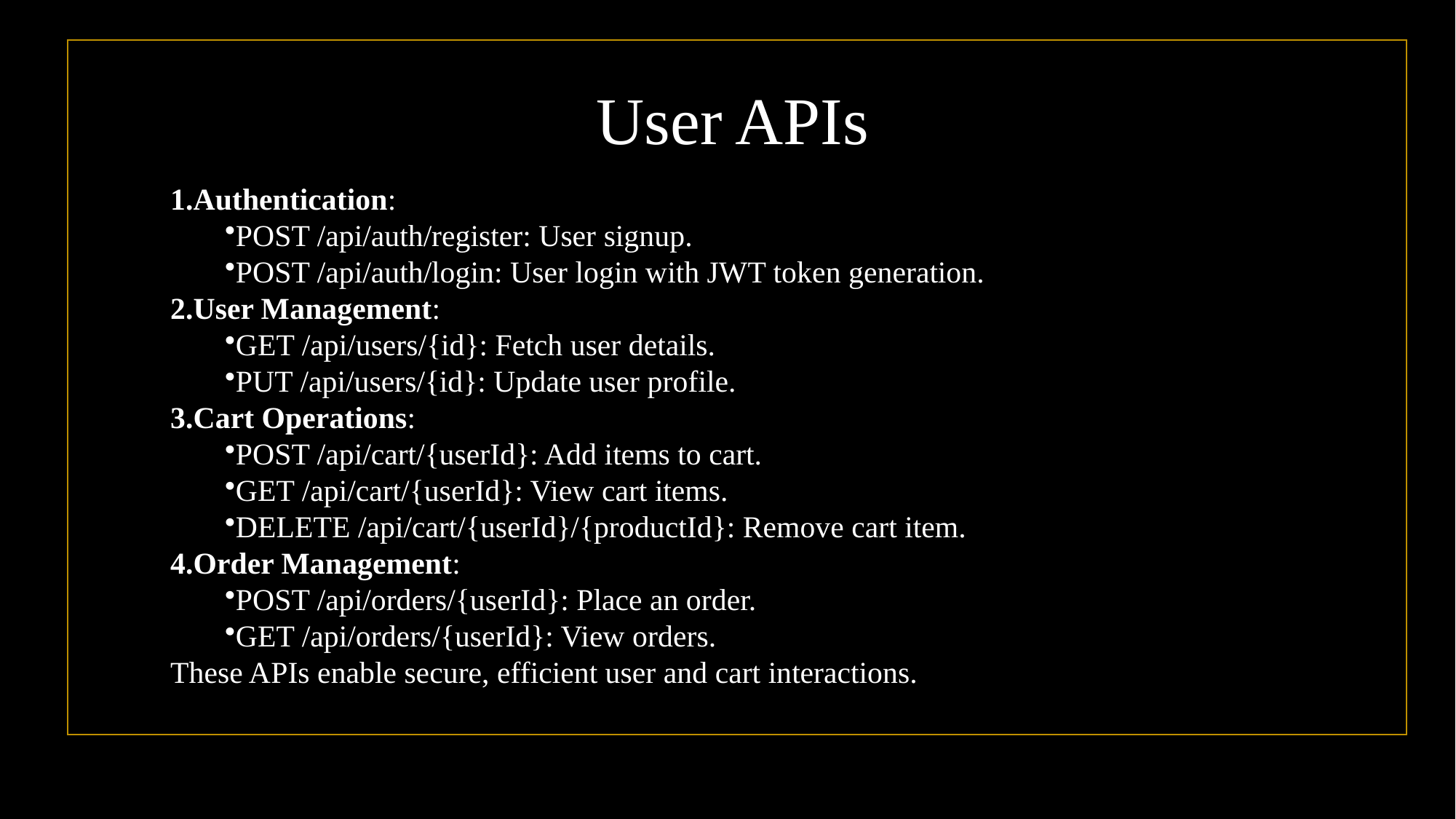

# User APIs

Authentication:
POST /api/auth/register: User signup.
POST /api/auth/login: User login with JWT token generation.
User Management:
GET /api/users/{id}: Fetch user details.
PUT /api/users/{id}: Update user profile.
Cart Operations:
POST /api/cart/{userId}: Add items to cart.
GET /api/cart/{userId}: View cart items.
DELETE /api/cart/{userId}/{productId}: Remove cart item.
Order Management:
POST /api/orders/{userId}: Place an order.
GET /api/orders/{userId}: View orders.
These APIs enable secure, efficient user and cart interactions.